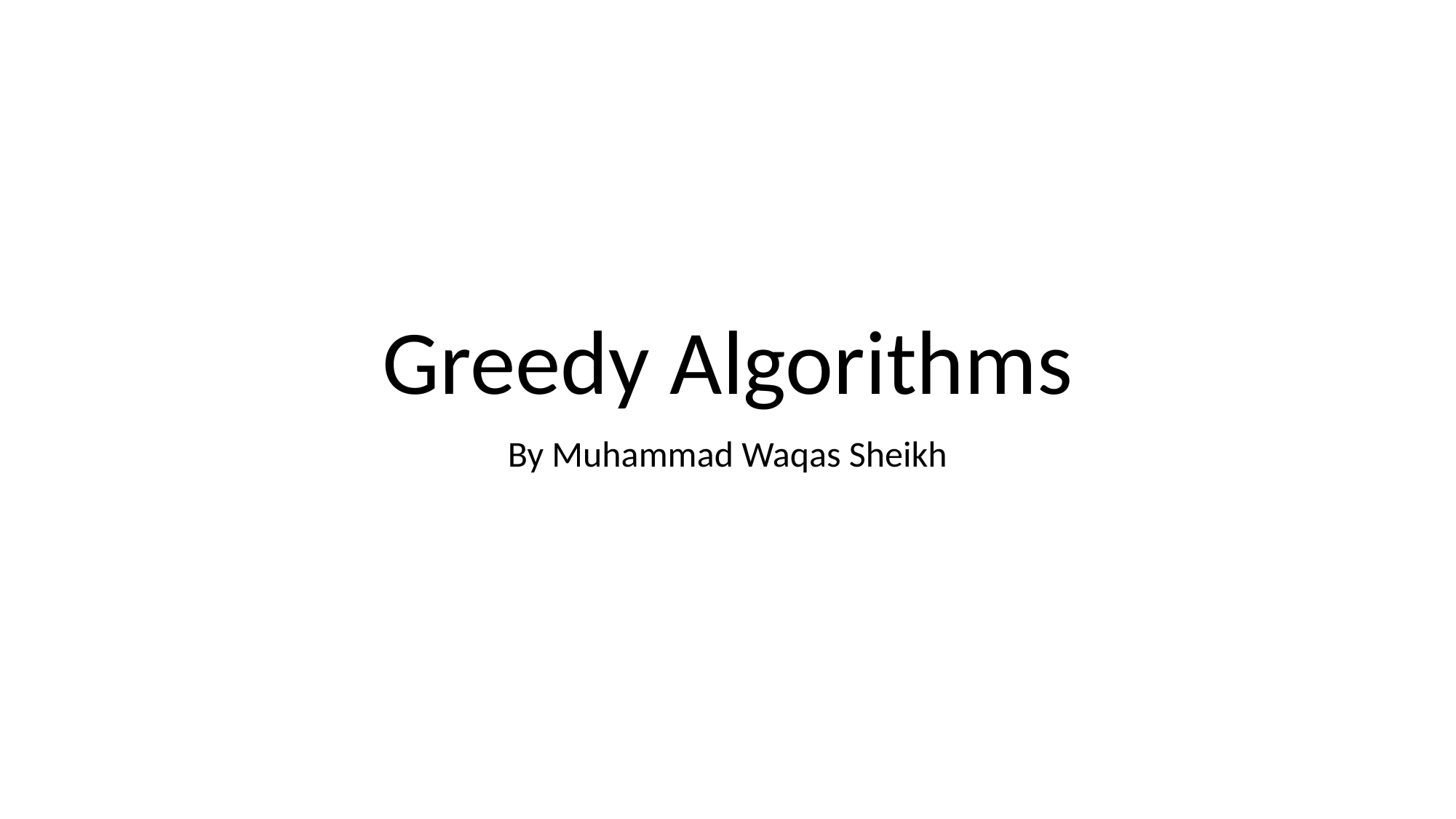

# Greedy Algorithms
By Muhammad Waqas Sheikh